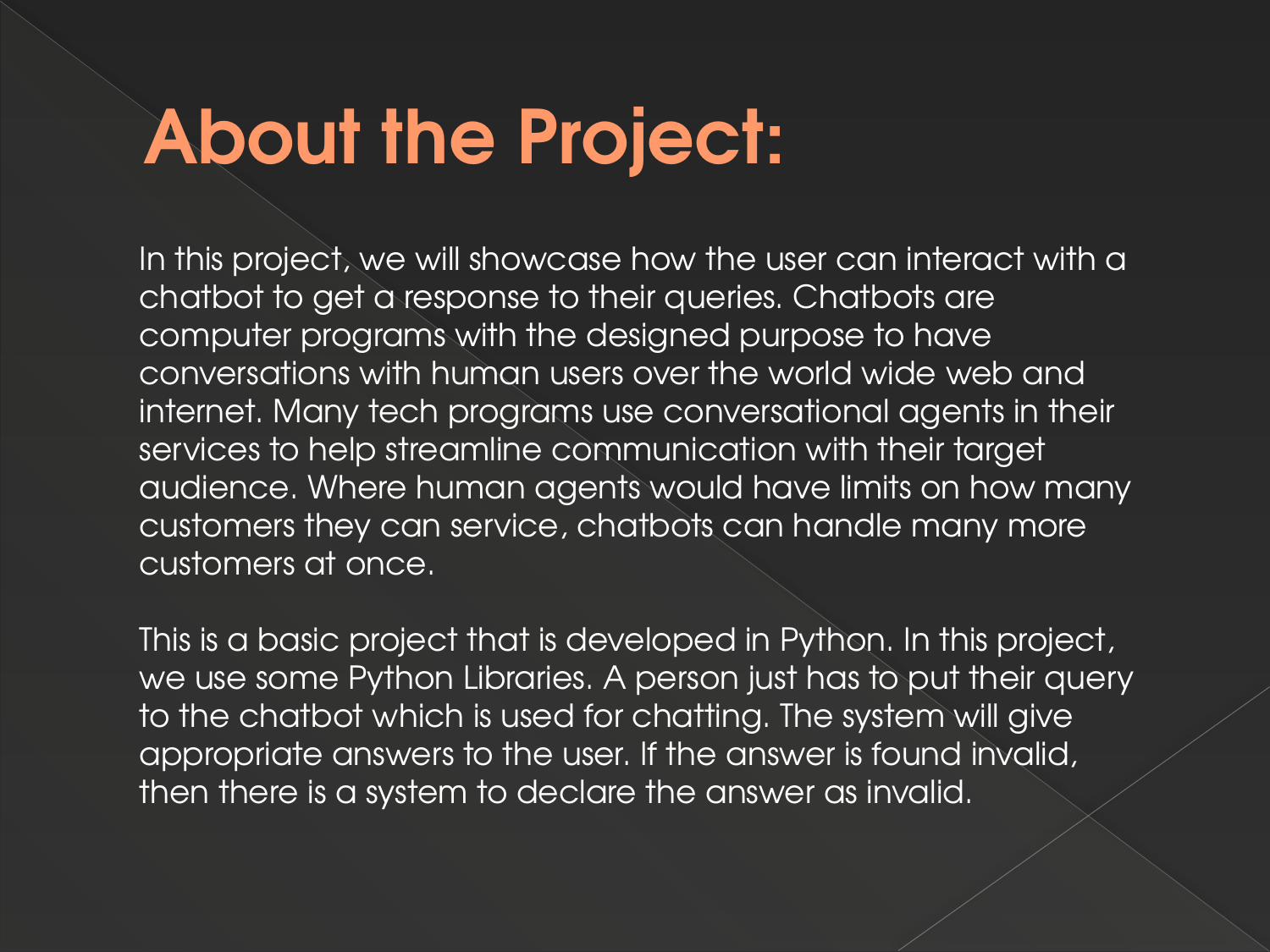

# About the Project:
In this project, we will showcase how the user can interact with a chatbot to get a response to their queries. Chatbots are computer programs with the designed purpose to have conversations with human users over the world wide web and internet. Many tech programs use conversational agents in their services to help streamline communication with their target audience. Where human agents would have limits on how many customers they can service, chatbots can handle many more customers at once.

This is a basic project that is developed in Python. In this project, we use some Python Libraries. A person just has to put their query to the chatbot which is used for chatting. The system will give appropriate answers to the user. If the answer is found invalid, then there is a system to declare the answer as invalid.